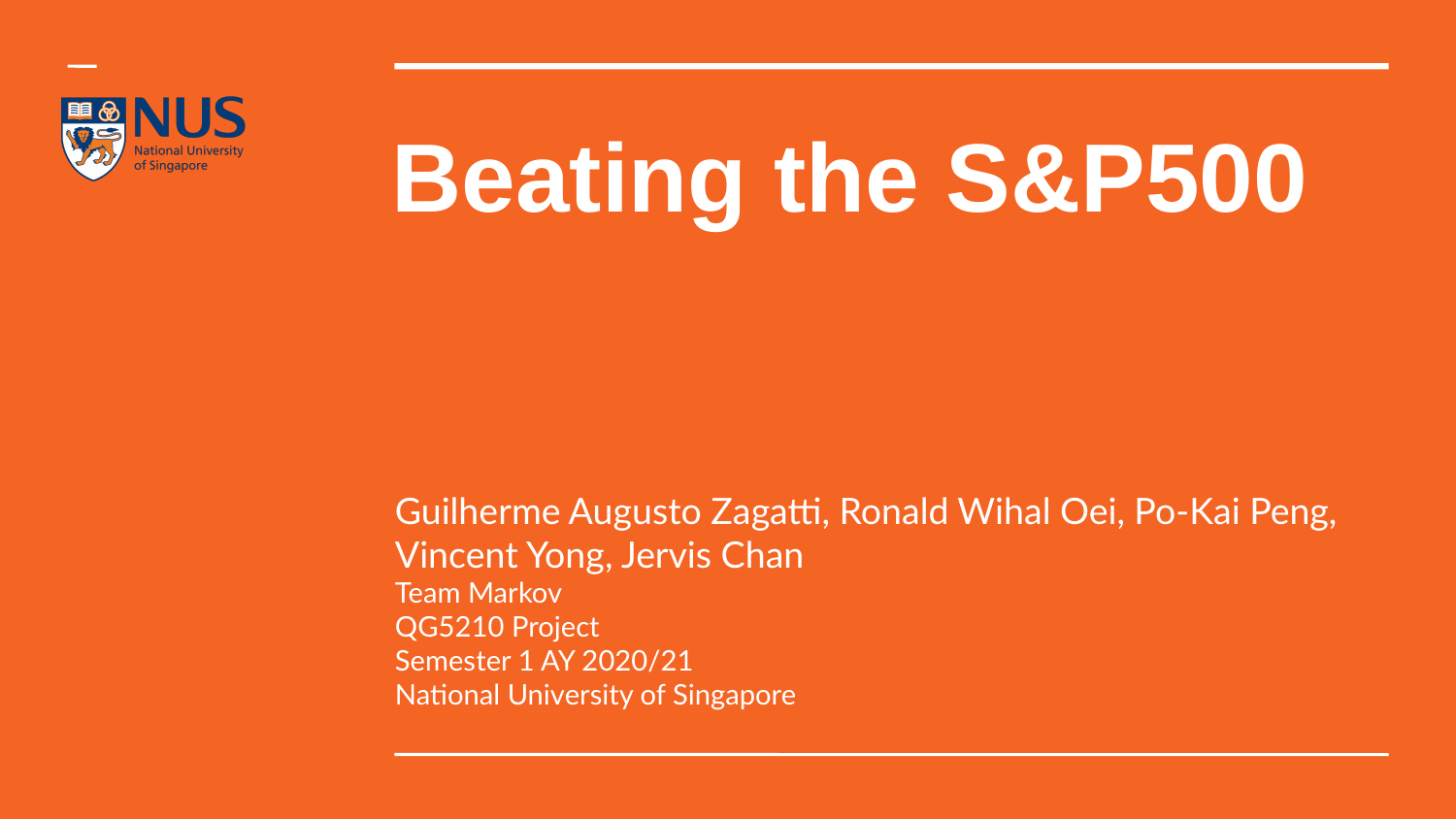

Beating the S&P500
Guilherme Augusto Zagatti, Ronald Wihal Oei, Po-Kai Peng, Vincent Yong, Jervis Chan
Team Markov
QG5210 Project
Semester 1 AY 2020/21
National University of Singapore